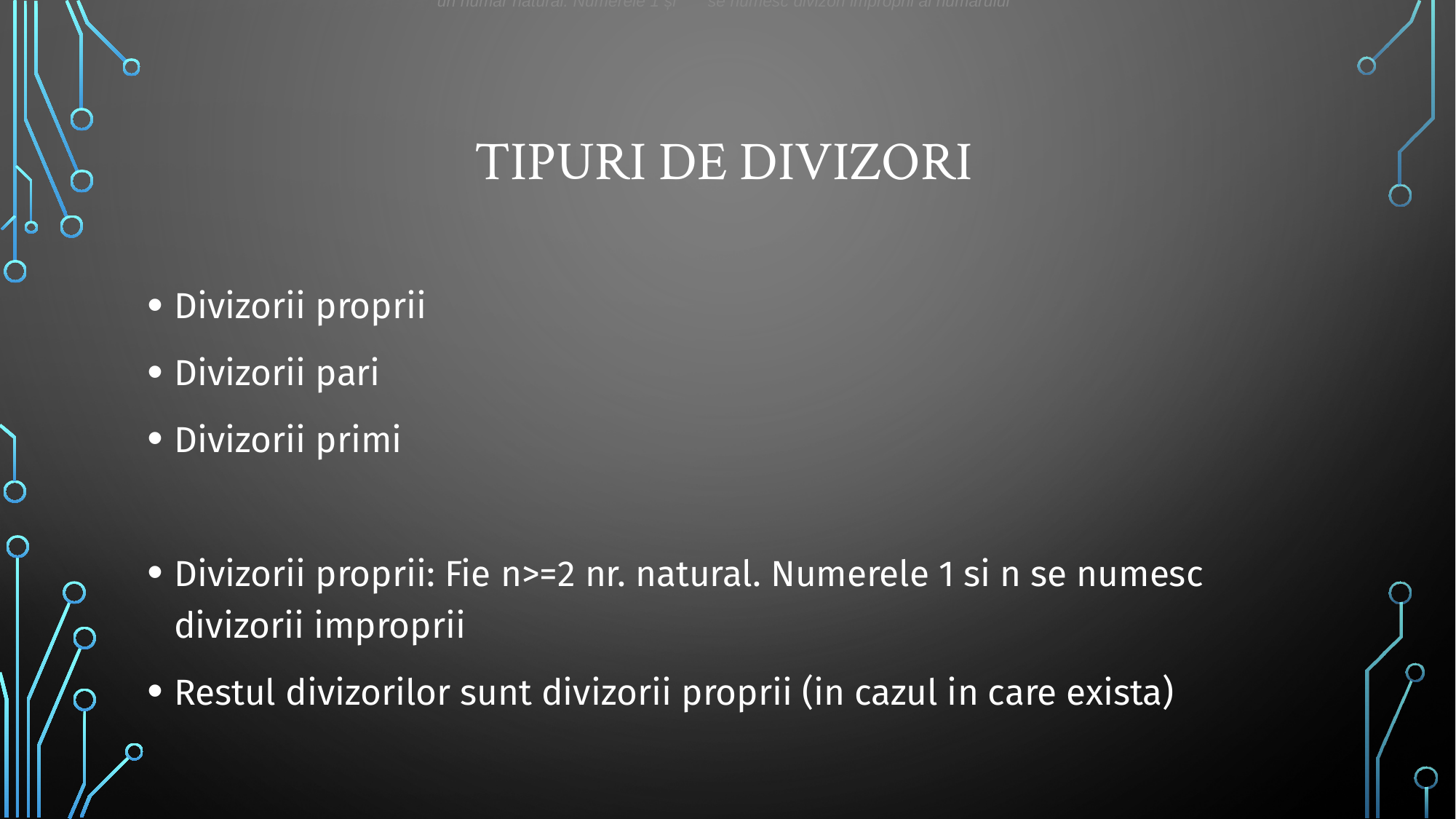

un număr natural. Numerele 1 și          se numesc divizori improprii ai numărului
# Tipuri de Divizori
Divizorii proprii
Divizorii pari
Divizorii primi

Divizorii proprii: Fie n>=2 nr. natural. Numerele 1 si n se numesc divizorii improprii
Restul divizorilor sunt divizorii proprii (in cazul in care exista)